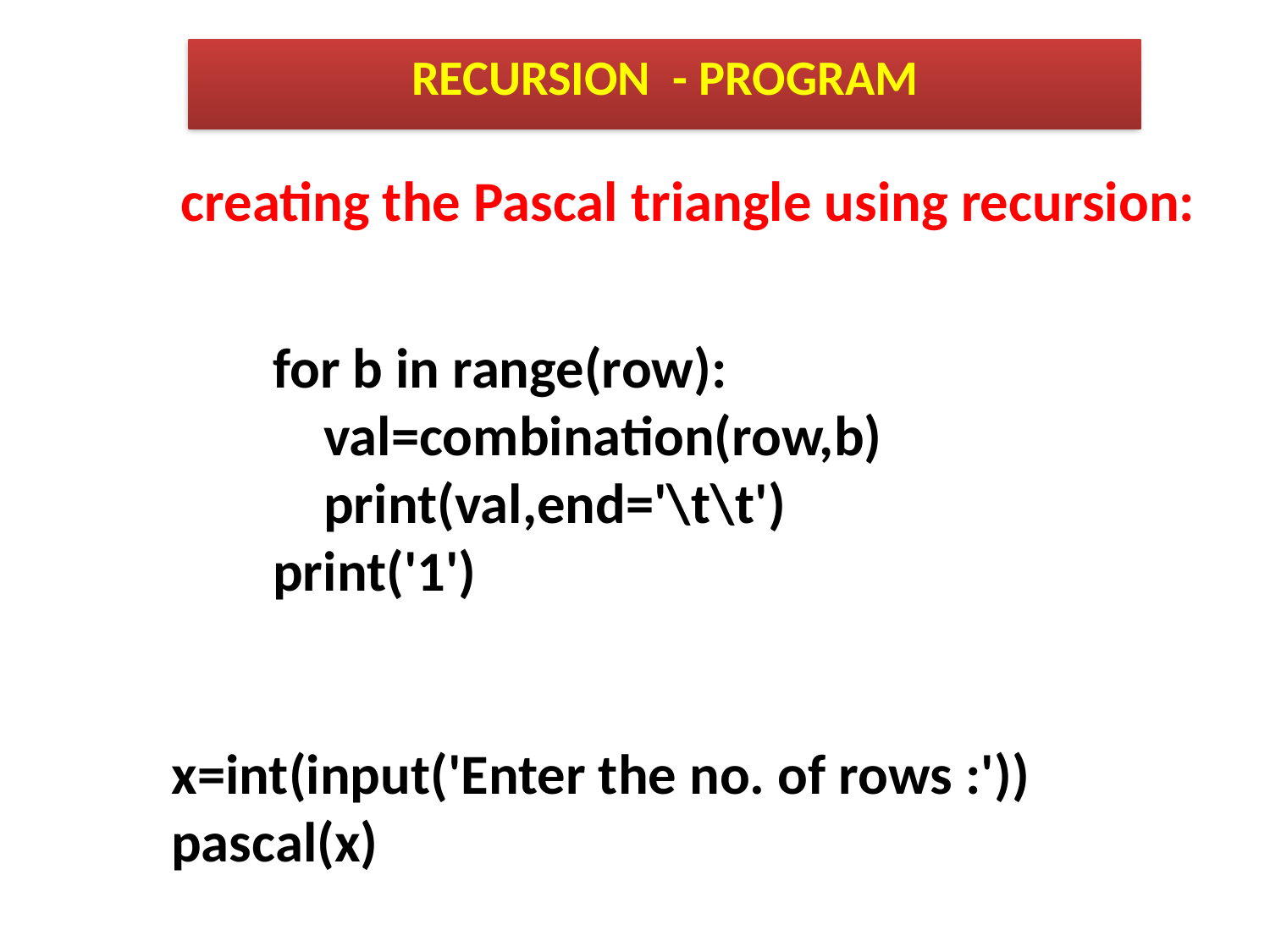

RECURSION  - PROGRAM
creating the Pascal triangle using recursion:

        for b in range(row):
            val=combination(row,b)
            print(val,end='\t\t')
        print('1')

x=int(input('Enter the no. of rows :'))
pascal(x)